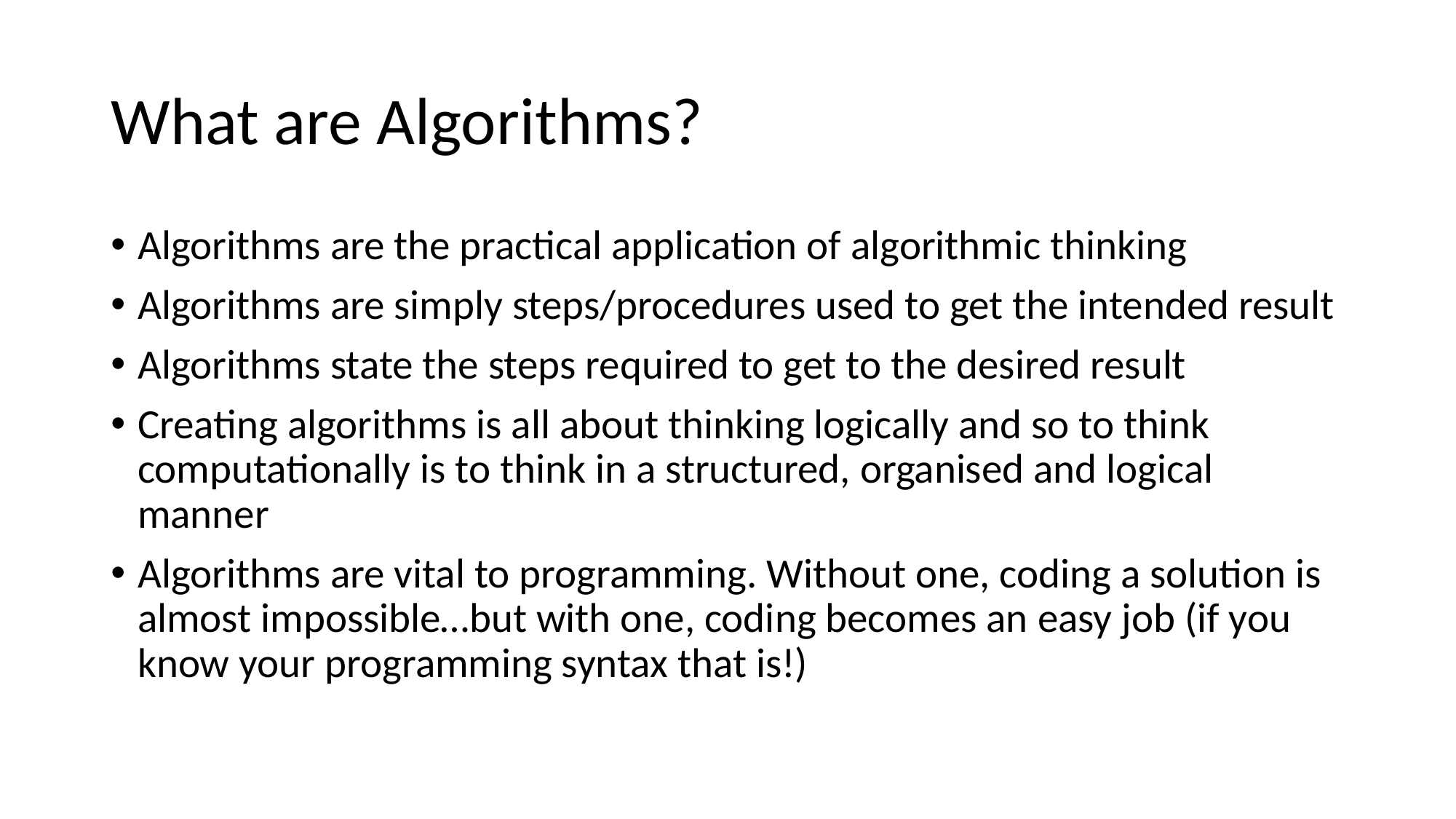

# What are Algorithms?
Algorithms are the practical application of algorithmic thinking
Algorithms are simply steps/procedures used to get the intended result
Algorithms state the steps required to get to the desired result
Creating algorithms is all about thinking logically and so to think computationally is to think in a structured, organised and logical manner
Algorithms are vital to programming. Without one, coding a solution is almost impossible…but with one, coding becomes an easy job (if you know your programming syntax that is!)